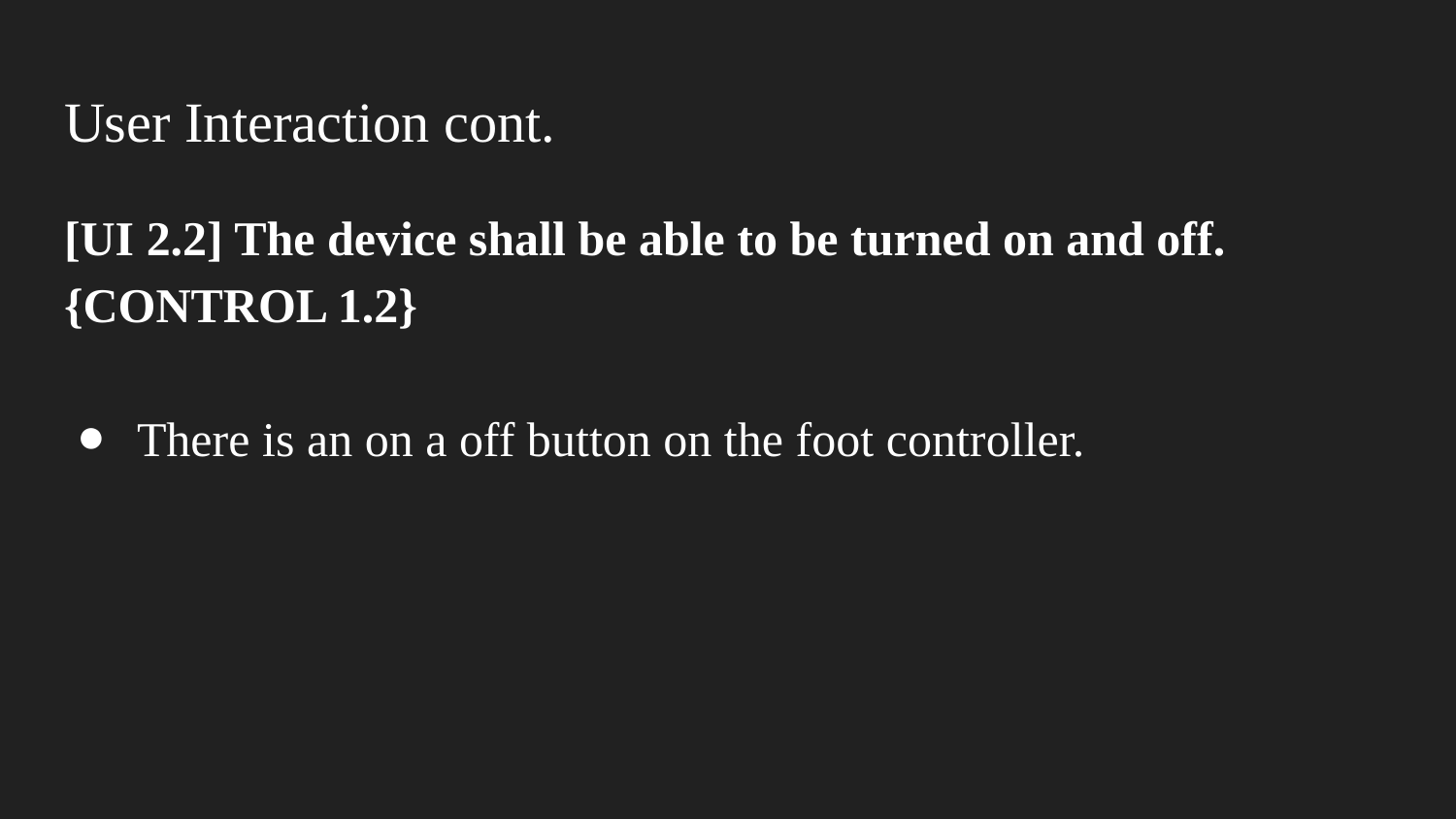

# User Interaction cont.

[UI 2.2] The device shall be able to be turned on and off. {CONTROL 1.2}

There is an on a off button on the foot controller.